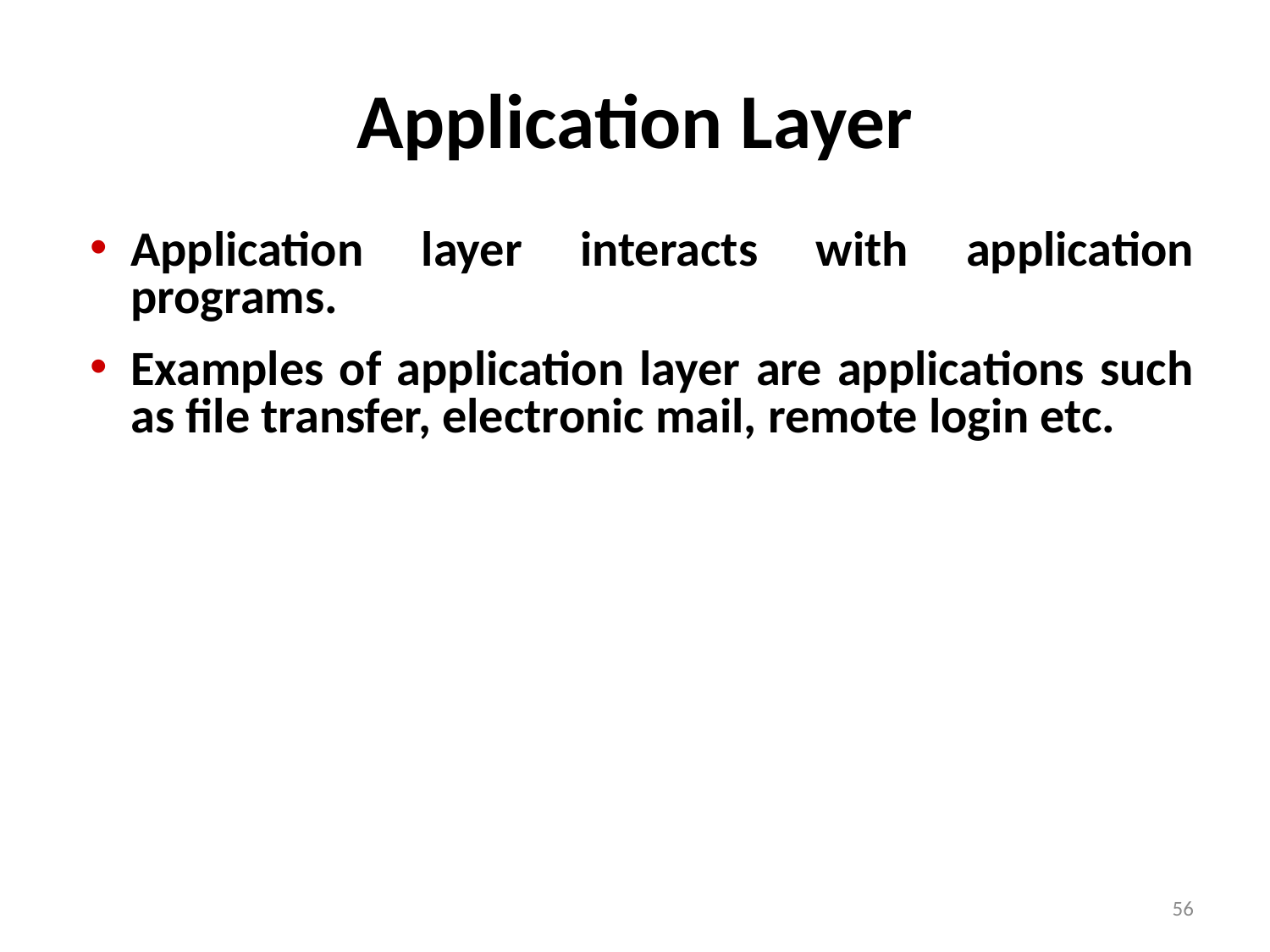

# Application Layer
Application layer interacts with application programs.
Examples of application layer are applications such as file transfer, electronic mail, remote login etc.
56